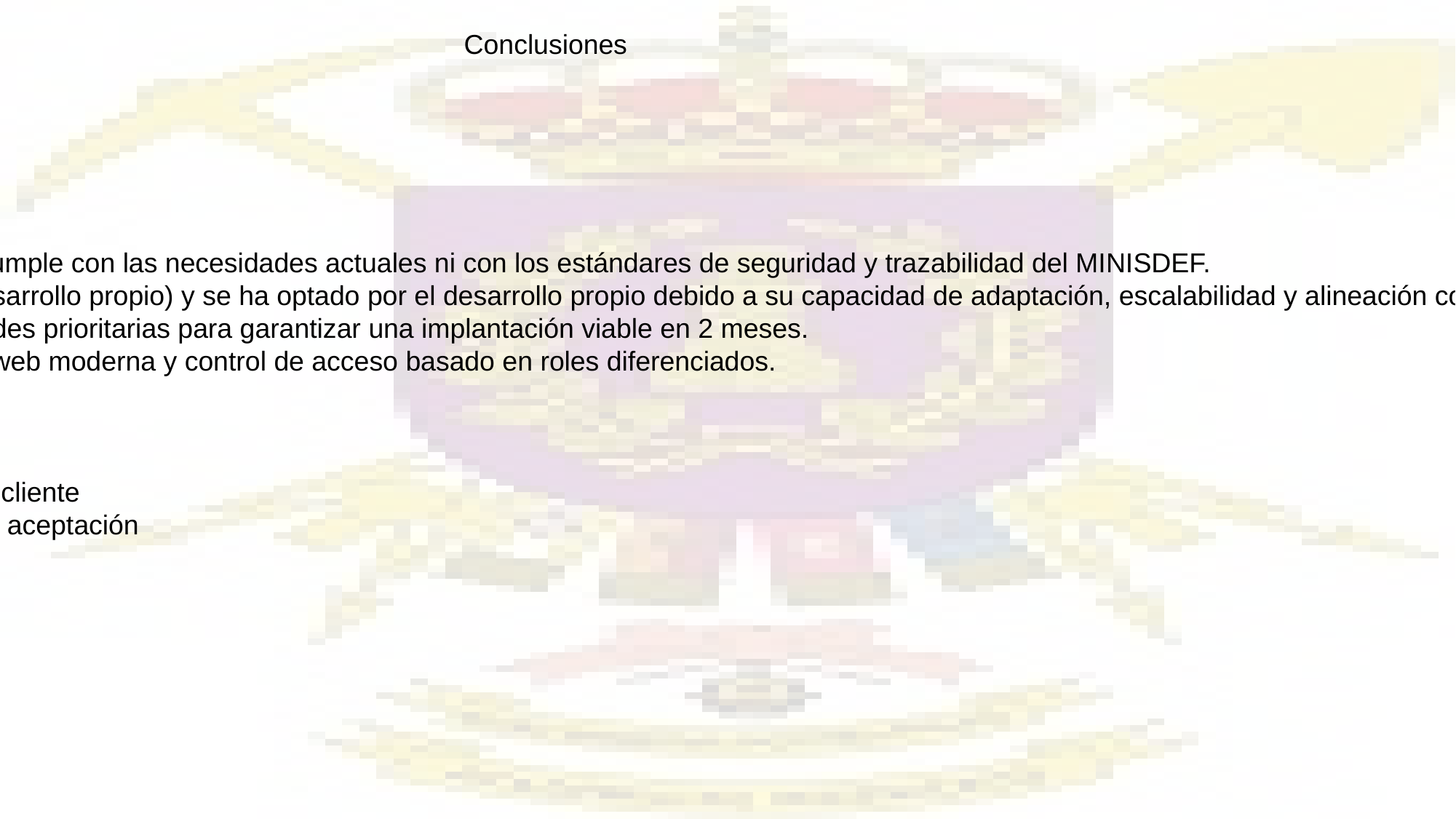

Conclusiones
#

✅ Conclusiones del análisis:

- El sistema actual en Lotus Notes está obsoleto y no cumple con las necesidades actuales ni con los estándares de seguridad y trazabilidad del MINISDEF.
- Se han evaluado tres alternativas (comercial, libre, desarrollo propio) y se ha optado por el desarrollo propio debido a su capacidad de adaptación, escalabilidad y alineación con requisitos de seguridad.
- El MVP propuesto permite comenzar con funcionalidades prioritarias para garantizar una implantación viable en 2 meses.
- El sistema se diseñará con enfoque modular, interfaz web moderna y control de acceso basado en roles diferenciados.

📅 Próximos pasos:
- Finalizar diseño funcional
- Desarrollo por iteraciones con validación por parte del cliente
- Despliegue en entorno de preproducción y pruebas de aceptación